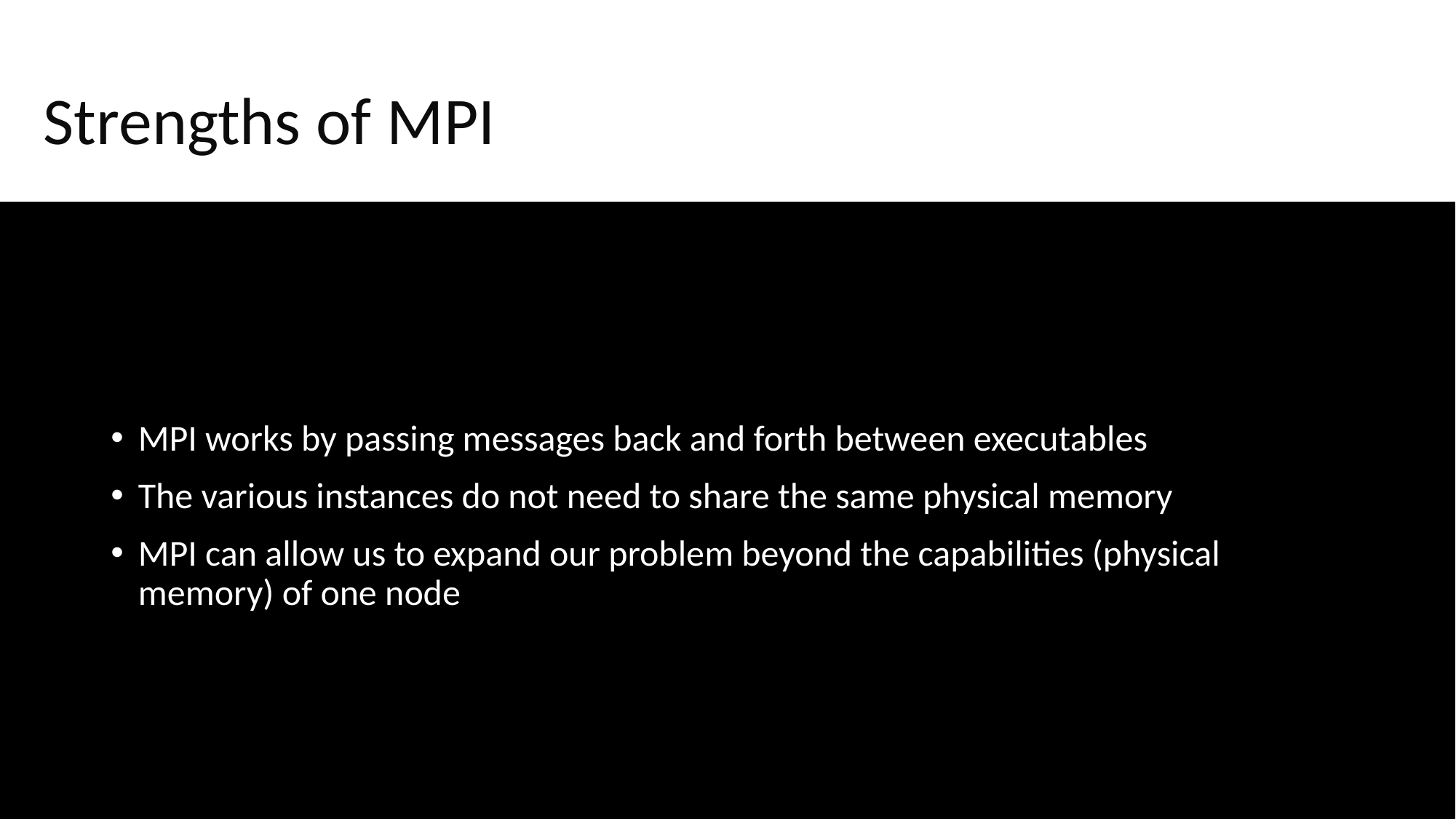

# Strengths of MPI

MPI works by passing messages back and forth between executables
The various instances do not need to share the same physical memory
MPI can allow us to expand our problem beyond the capabilities (physical memory) of one node